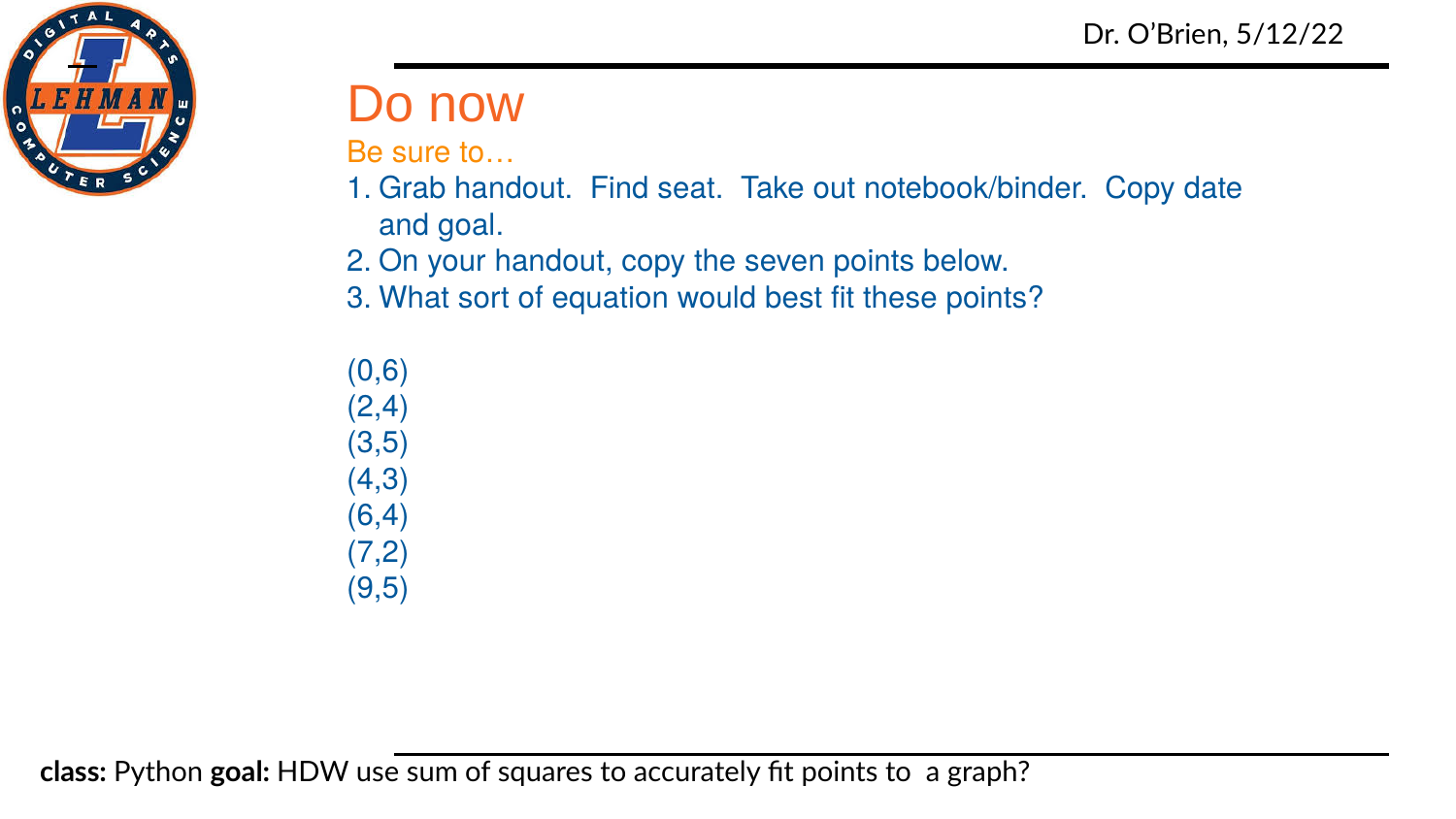

Do now
Be sure to…
Grab handout.  Find seat.  Take out notebook/binder.  Copy date and goal.
On your handout, copy the seven points below.
What sort of equation would best fit these points?

(0,6)
(2,4)
(3,5)
(4,3)
(6,4)
(7,2)
(9,5)